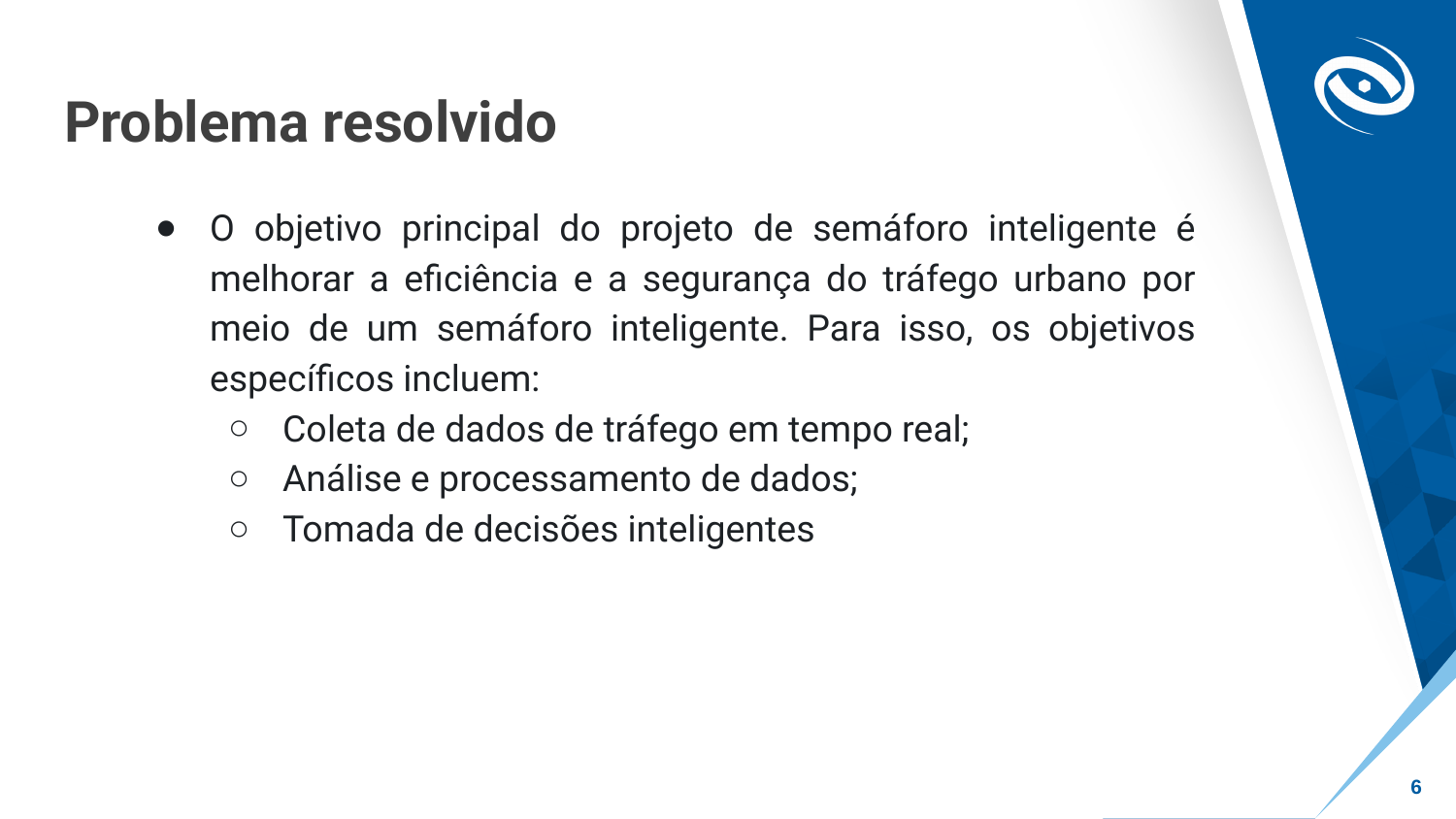

# Problema resolvido
O objetivo principal do projeto de semáforo inteligente é melhorar a eficiência e a segurança do tráfego urbano por meio de um semáforo inteligente. Para isso, os objetivos específicos incluem:
Coleta de dados de tráfego em tempo real;
Análise e processamento de dados;
Tomada de decisões inteligentes
6